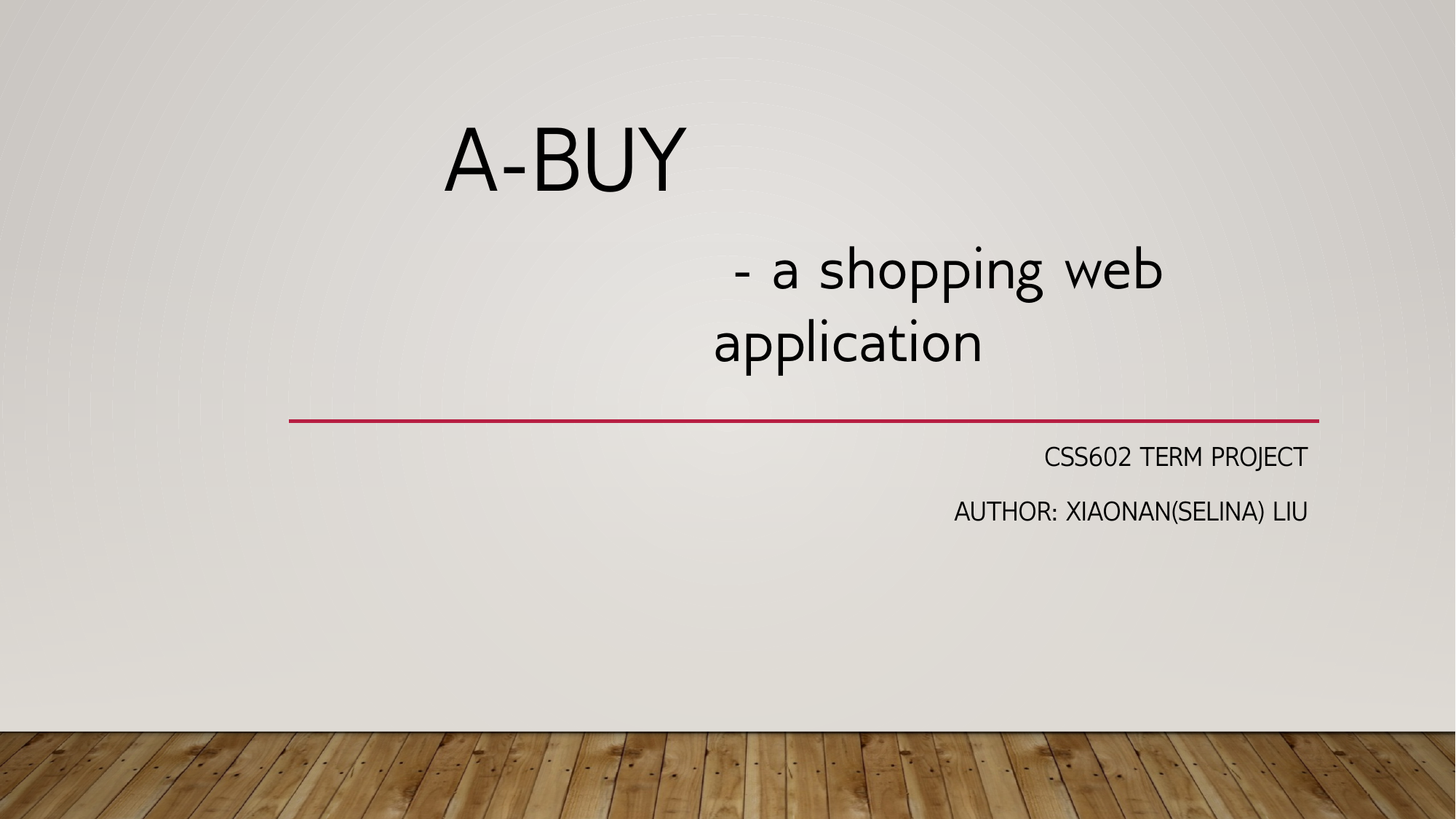

# A-BUY
 - a shopping web application
CSS602 TERM PROJECT
AUTHOR: xiaonan(Selina) Liu